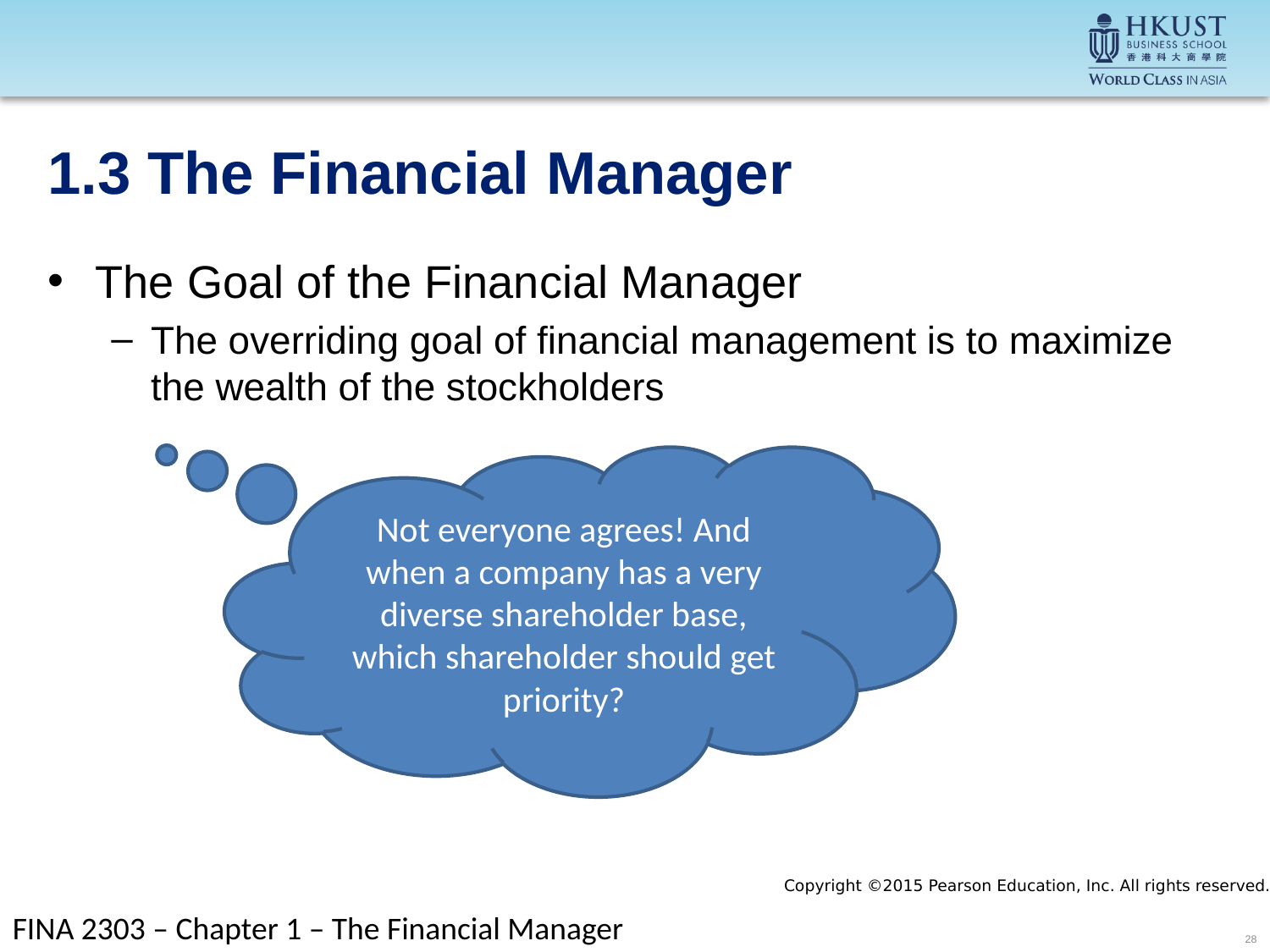

# 1.3 The Financial Manager
The Goal of the Financial Manager
The overriding goal of financial management is to maximize the wealth of the stockholders
Not everyone agrees! And when a company has a very diverse shareholder base, which shareholder should get priority?
Copyright ©2015 Pearson Education, Inc. All rights reserved.
FINA 2303 – Chapter 1 – The Financial Manager
28